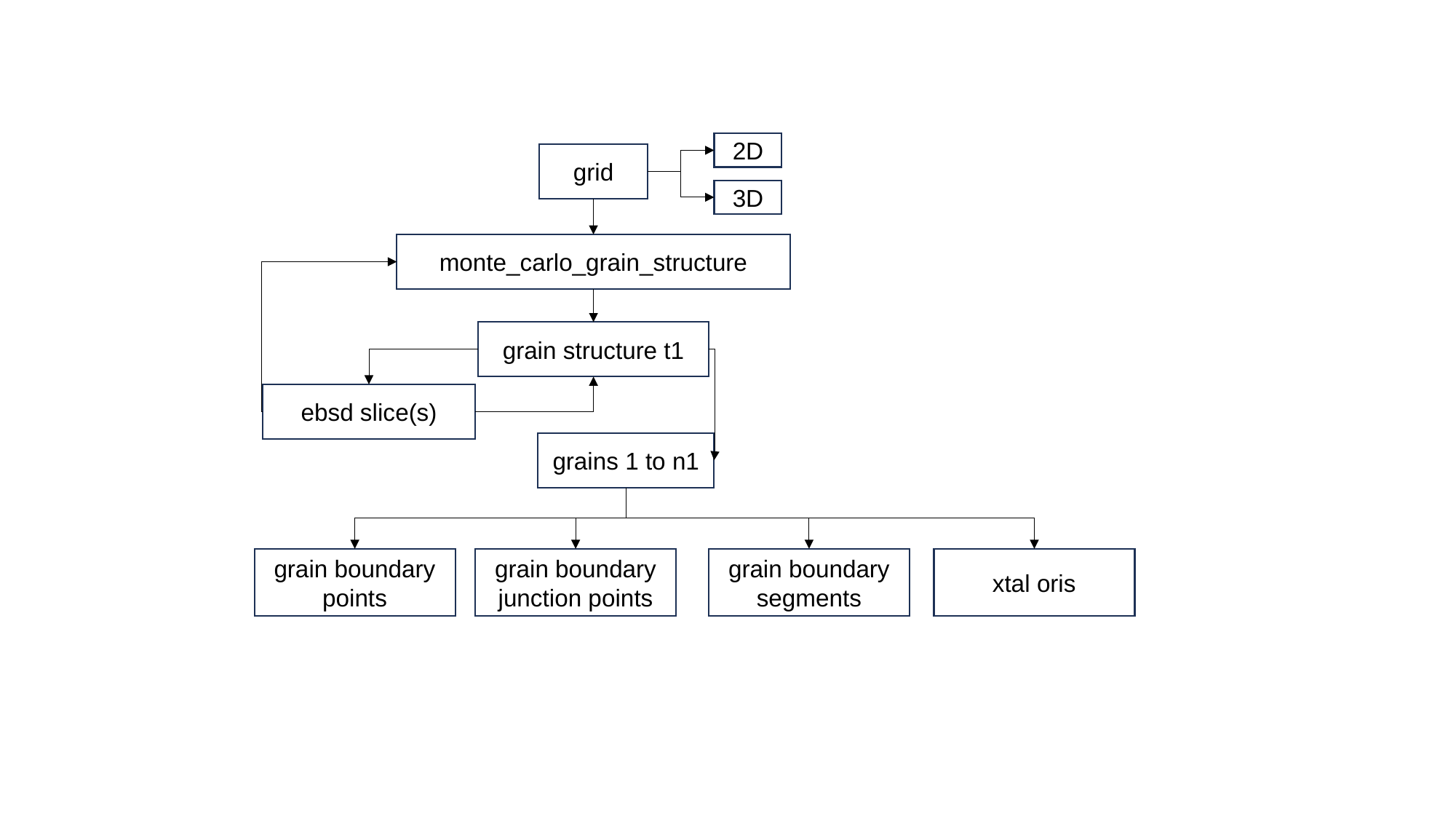

2D
grid
3D
monte_carlo_grain_structure
grain structure t1
ebsd slice(s)
grains 1 to n1
grain boundary points
grain boundary junction points
grain boundary segments
xtal oris